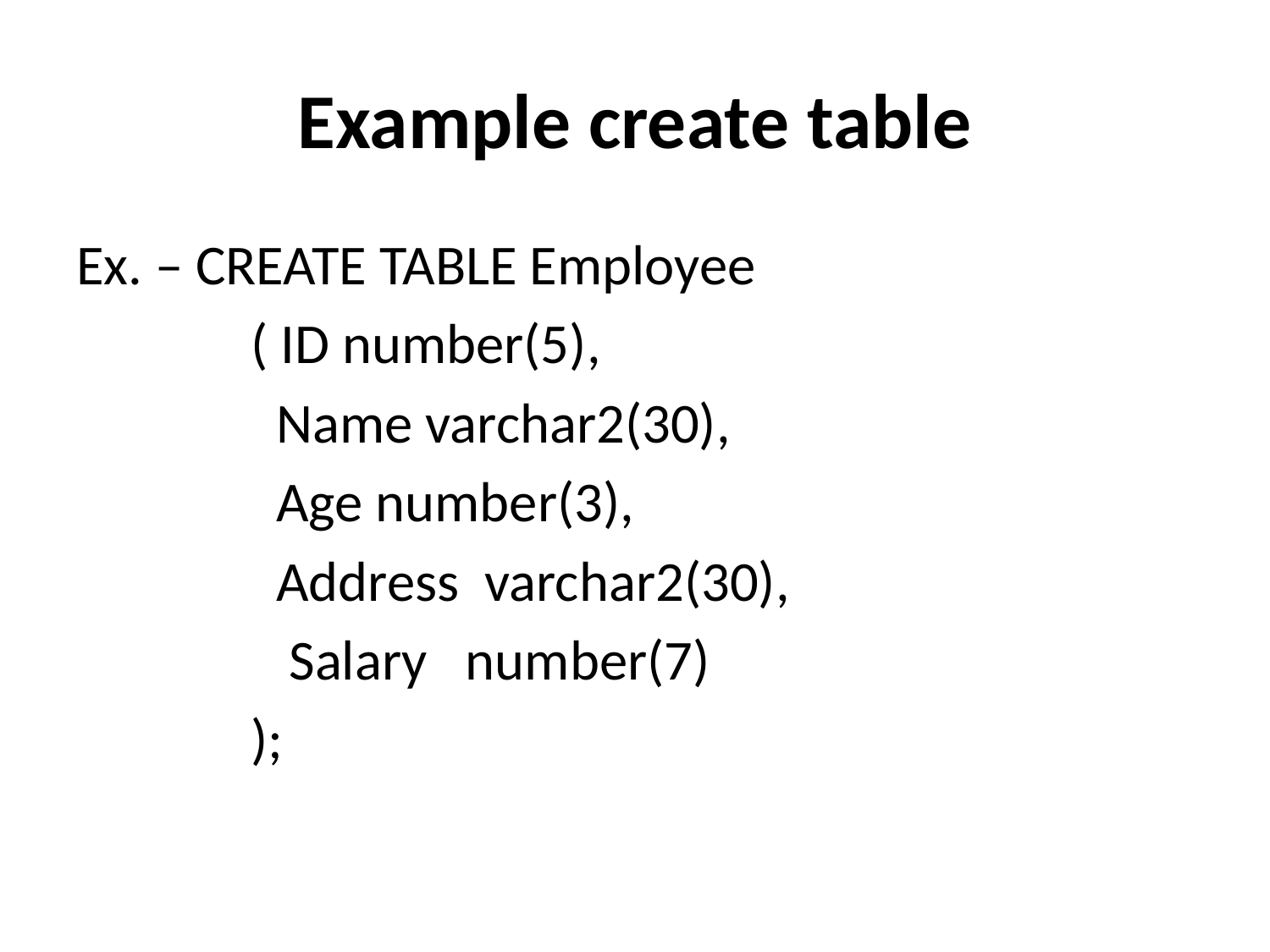

# Example create table
Ex. – CREATE TABLE Employee
		( ID number(5),
		  Name varchar2(30),
		  Age number(3),
		  Address  varchar2(30),
		   Salary   number(7)
		);